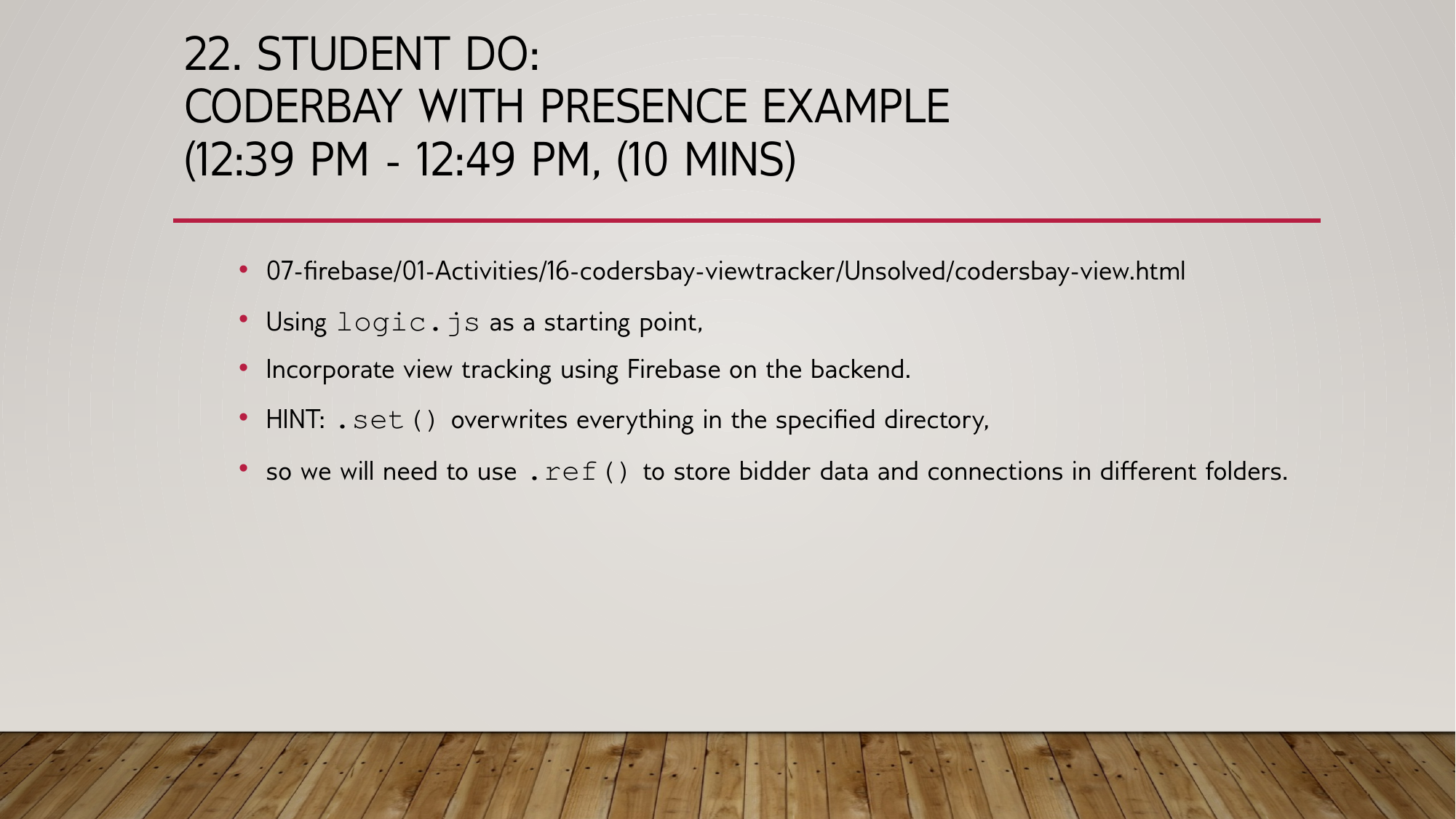

# 22. Student Do: CoderBay with Presence Example (12:39 PM - 12:49 PM, (10 mins)
07-firebase/01-Activities/16-codersbay-viewtracker/Unsolved/codersbay-view.html
Using logic.js as a starting point,
Incorporate view tracking using Firebase on the backend.
HINT: .set() overwrites everything in the specified directory,
so we will need to use .ref() to store bidder data and connections in different folders.